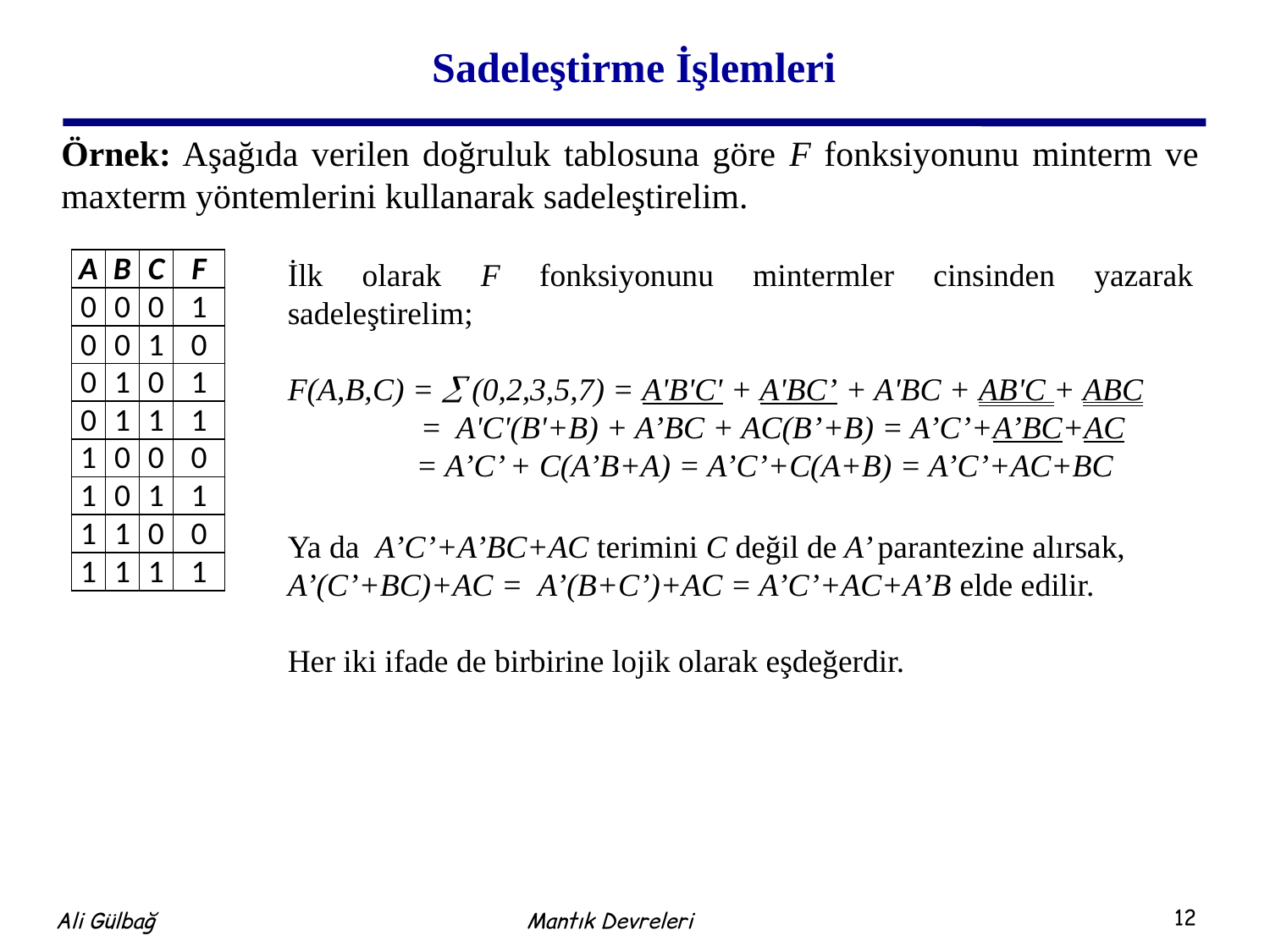

# Sadeleştirme İşlemleri
Örnek: Aşağıda verilen doğruluk tablosuna göre F fonksiyonunu minterm ve maxterm yöntemlerini kullanarak sadeleştirelim.

İlk olarak F fonksiyonunu mintermler cinsinden yazarak sadeleştirelim;

F(A,B,C) = ∑ (0,2,3,5,7) = A'B'C' + A'BC’ + A'BC + AB'C + ABC
	 =  A'C'(B'+B) + A’BC + AC(B’+B) = A’C’+A’BC+AC
                = A’C’ + C(A’B+A) = A’C’+C(A+B) = A’C’+AC+BC

Ya da  A’C’+A’BC+AC terimini C değil de A’ parantezine alırsak,
A’(C’+BC)+AC =  A’(B+C’)+AC = A’C’+AC+A’B elde edilir.

Her iki ifade de birbirine lojik olarak eşdeğerdir.

| A | B | C | F |
| --- | --- | --- | --- |
| 0 | 0 | 0 | 1 |
| 0 | 0 | 1 | 0 |
| 0 | 1 | 0 | 1 |
| 0 | 1 | 1 | 1 |
| 1 | 0 | 0 | 0 |
| 1 | 0 | 1 | 1 |
| 1 | 1 | 0 | 0 |
| 1 | 1 | 1 | 1 |
Mantık Devreleri